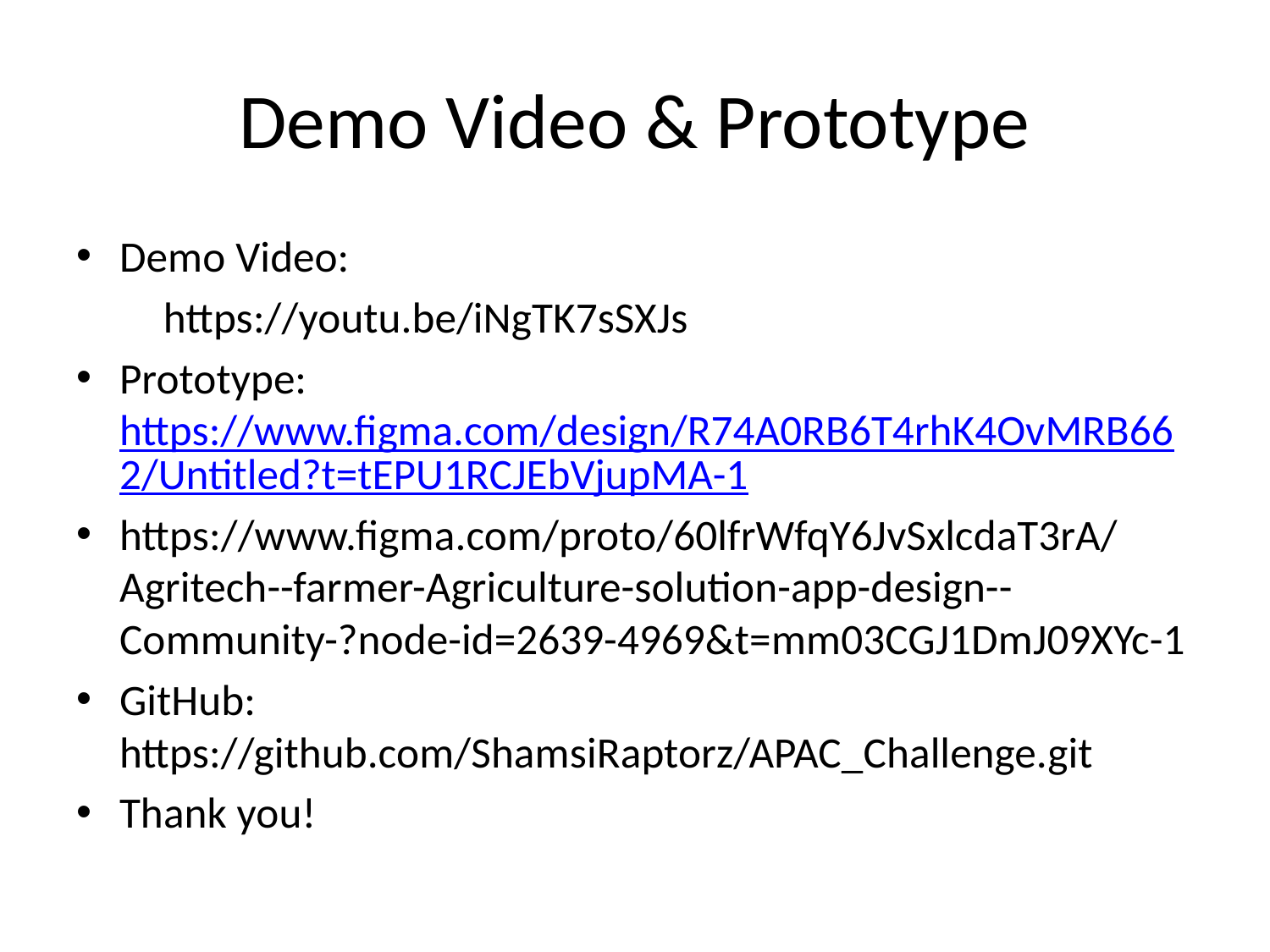

# Demo Video & Prototype
Demo Video:
  https://youtu.be/iNgTK7sSXJs
Prototype: https://www.figma.com/design/R74A0RB6T4rhK4OvMRB662/Untitled?t=tEPU1RCJEbVjupMA-1
https://www.figma.com/proto/60lfrWfqY6JvSxlcdaT3rA/Agritech--farmer-Agriculture-solution-app-design--Community-?node-id=2639-4969&t=mm03CGJ1DmJ09XYc-1
GitHub: https://github.com/ShamsiRaptorz/APAC_Challenge.git
Thank you!